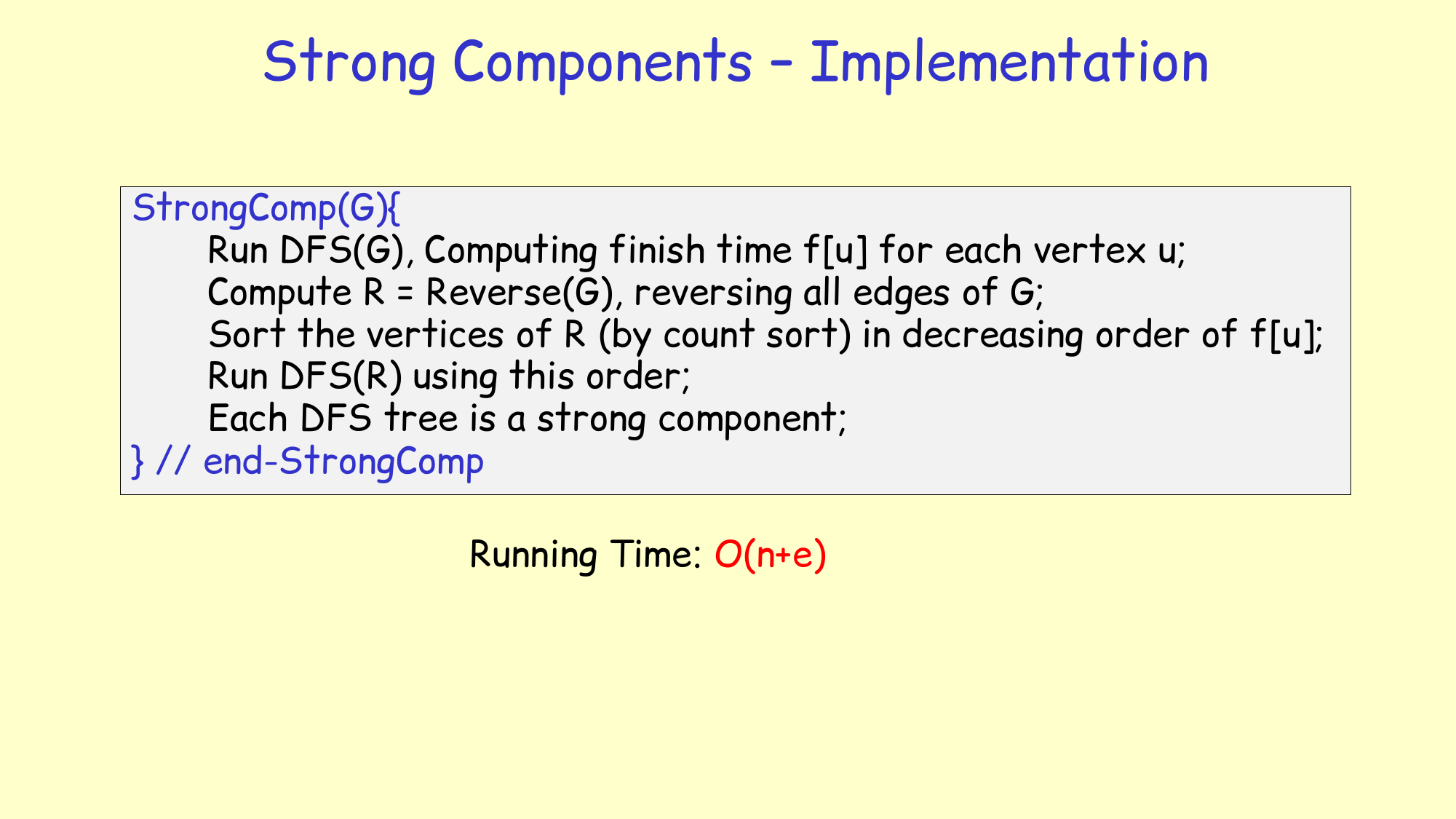

# Strong Components – Implementation
StrongComp(G){
       Run DFS(G), Computing finish time f[u] for each vertex u;
       Compute R = Reverse(G), reversing all edges of G;
       Sort the vertices of R (by count sort) in decreasing order of f[u];
       Run DFS(R) using this order;
       Each DFS tree is a strong component;
} // end-StrongComp

Running Time: O(n+e)